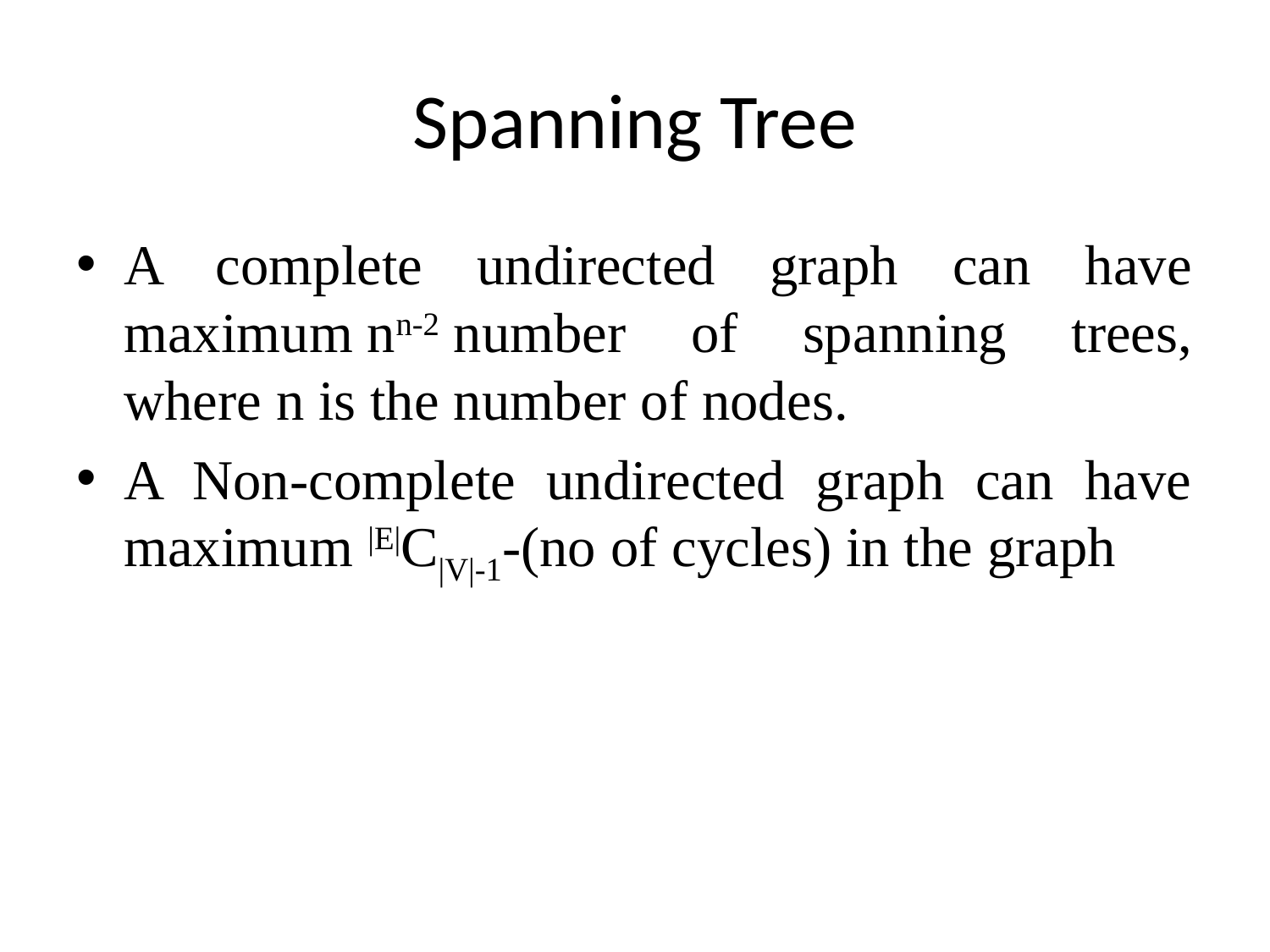

# Spanning Tree
A complete undirected graph can have maximum nn-2 number of spanning trees, where n is the number of nodes.
A Non-complete undirected graph can have maximum |E|C|V|-1-(no of cycles) in the graph